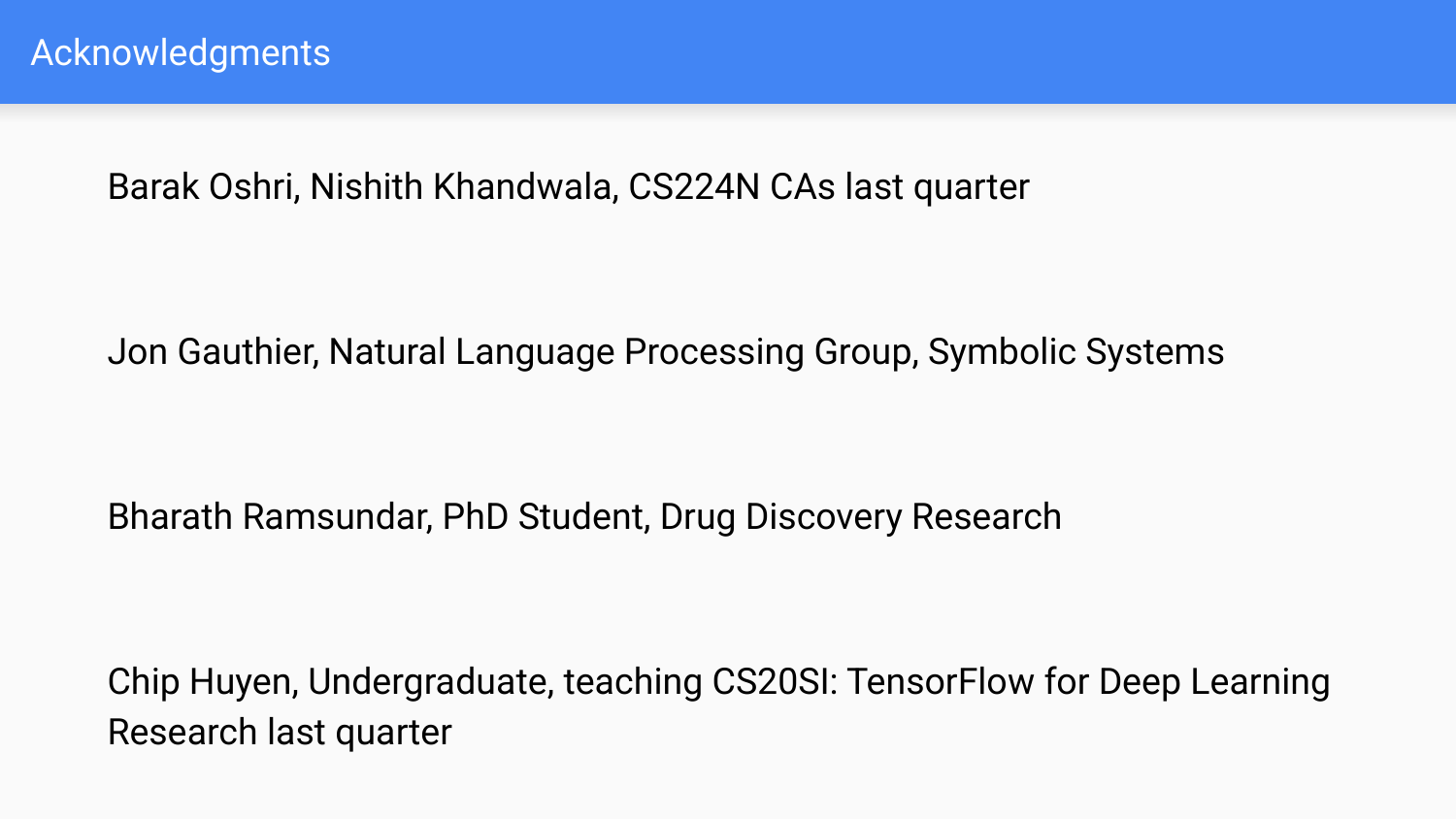

# Acknowledgments
Barak Oshri, Nishith Khandwala, CS224N CAs last quarter

Jon Gauthier, Natural Language Processing Group, Symbolic Systems

Bharath Ramsundar, PhD Student, Drug Discovery Research

Chip Huyen, Undergraduate, teaching CS20SI: TensorFlow for Deep Learning Research last quarter